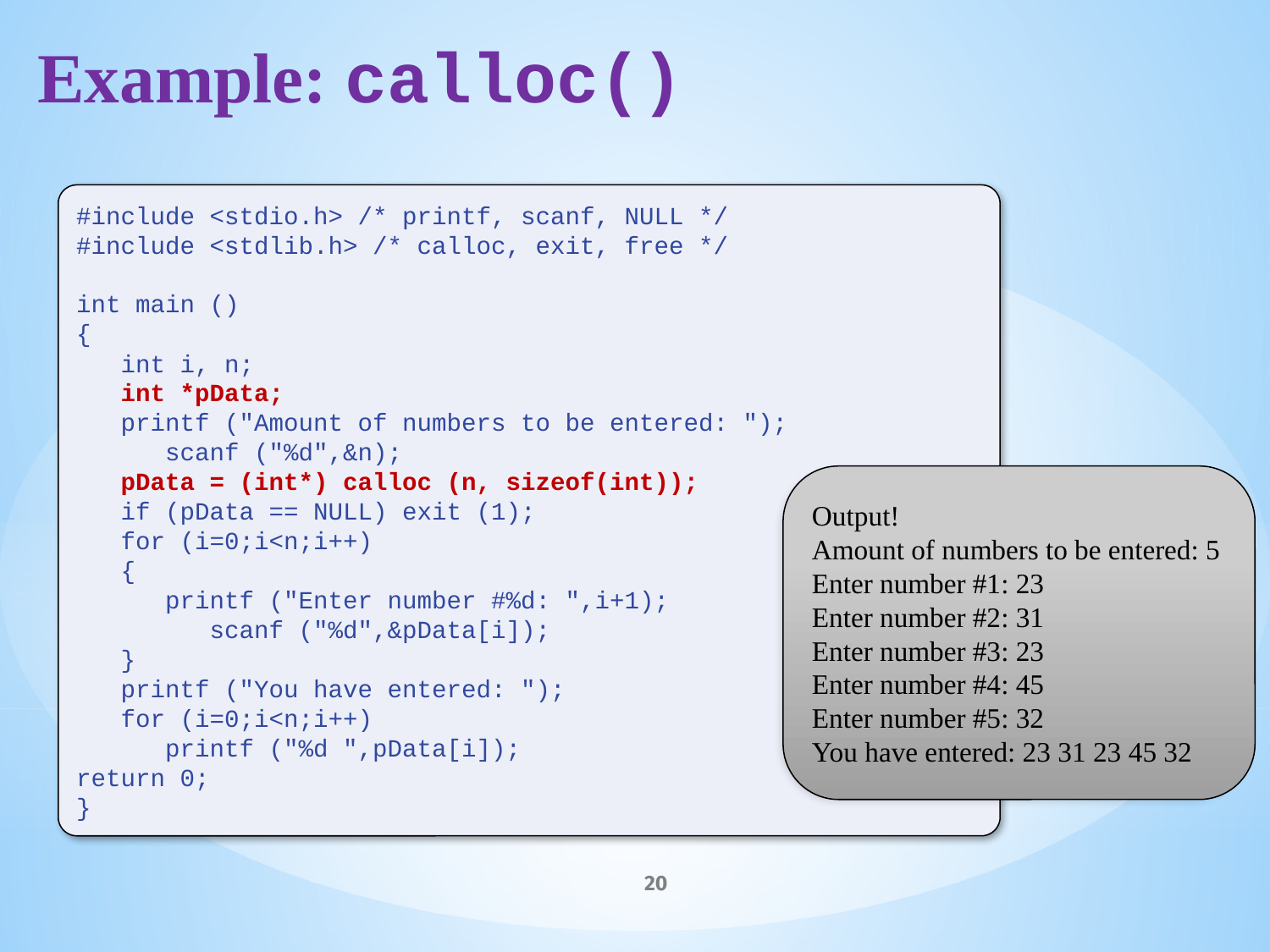

# Example: calloc()
#include <stdio.h> /* printf, scanf, NULL */
#include <stdlib.h> /* calloc, exit, free */

int main ()
{
   int i, n;
   int *pData;
   printf ("Amount of numbers to be entered: ");
      scanf ("%d",&n);
   pData = (int*) calloc (n, sizeof(int));
   if (pData == NULL) exit (1);
   for (i=0;i<n;i++)
   {
      printf ("Enter number #%d: ",i+1);
         scanf ("%d",&pData[i]);
   }
   printf ("You have entered: ");
   for (i=0;i<n;i++)
      printf ("%d ",pData[i]);
return 0;
}
Output!
Amount of numbers to be entered: 5
Enter number #1: 23
Enter number #2: 31
Enter number #3: 23
Enter number #4: 45
Enter number #5: 32
You have entered: 23 31 23 45 32
20